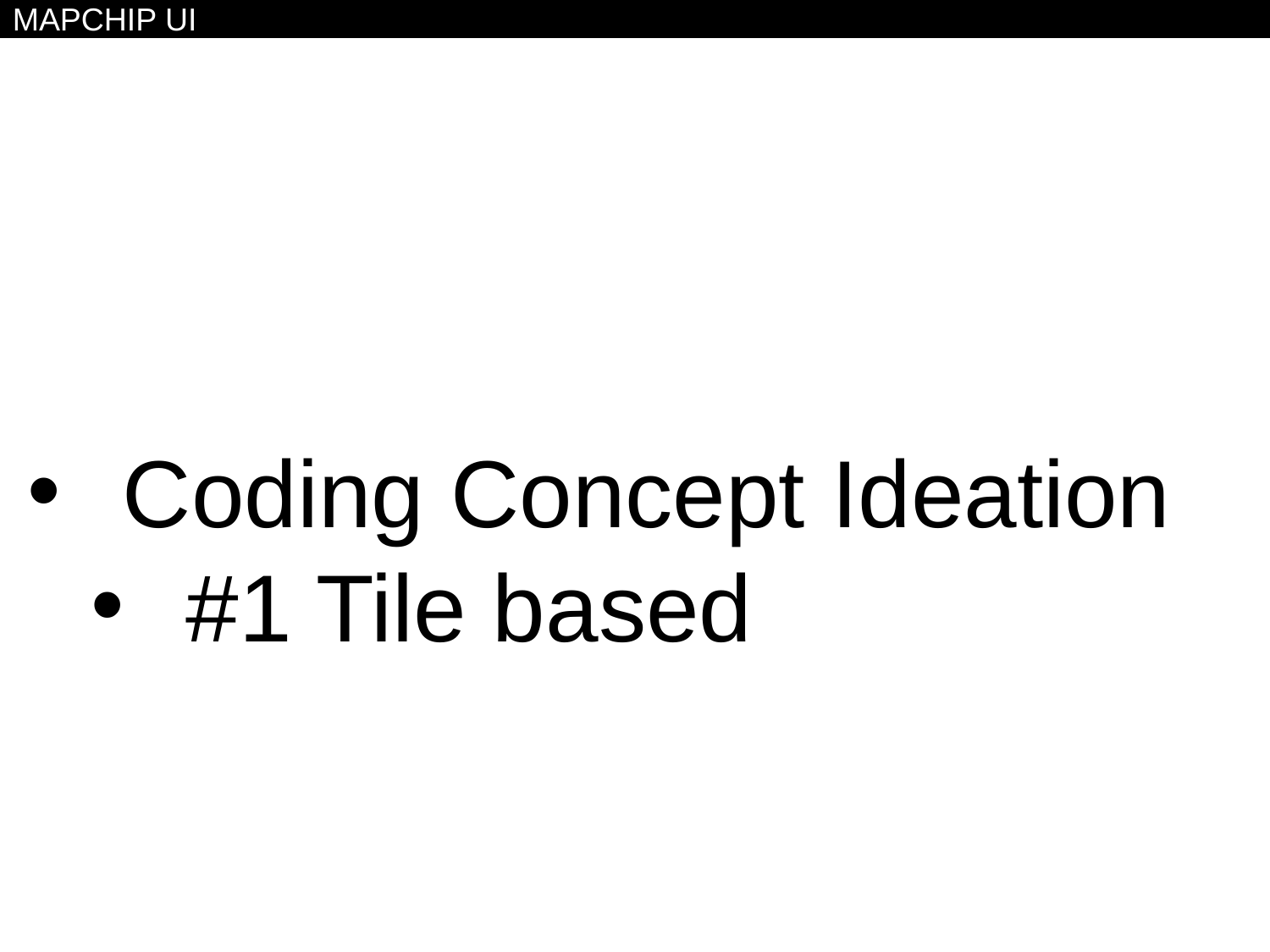

MAPCHIP UI
Coding Concept Ideation
#1 Tile based